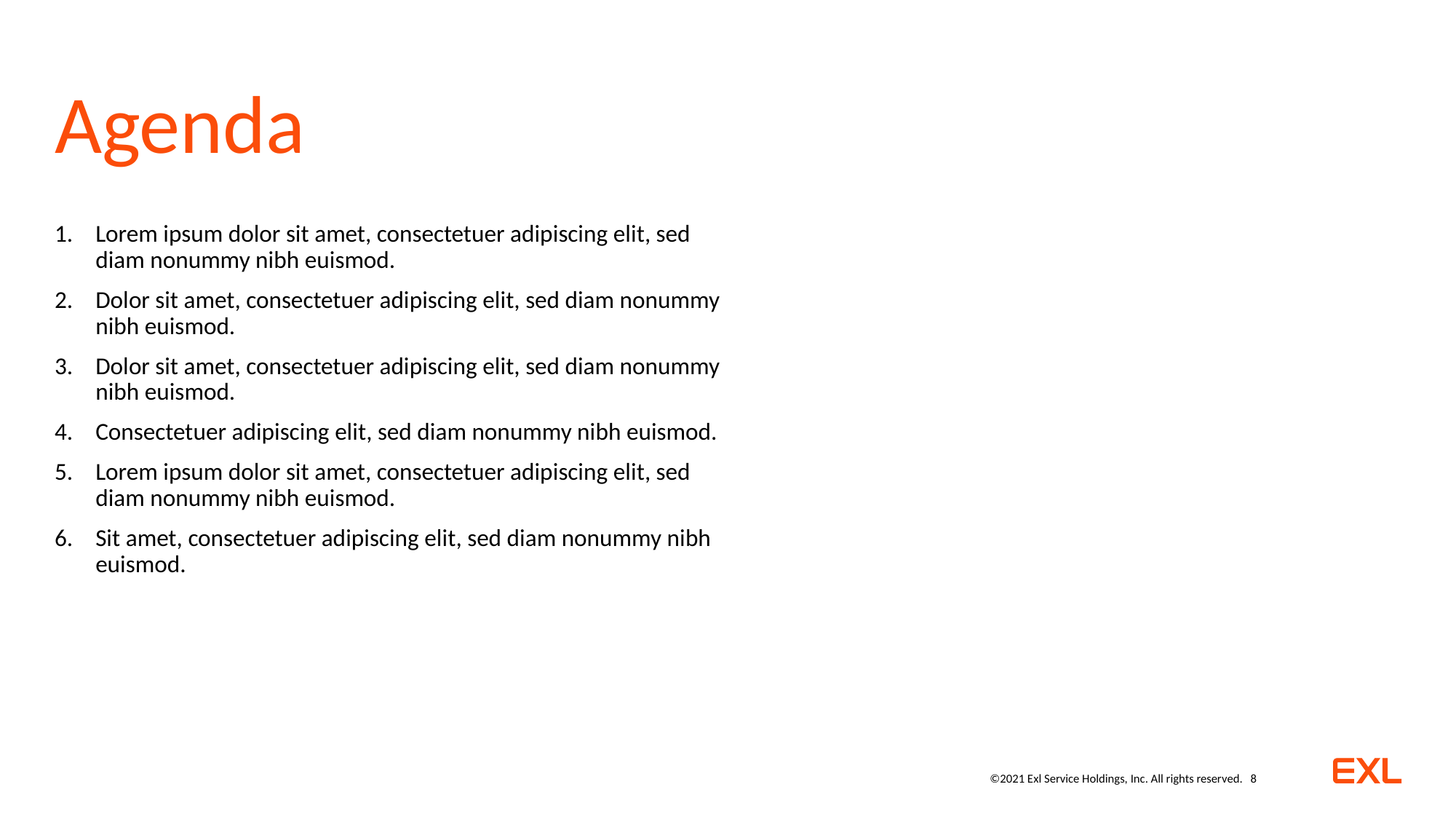

# Agenda
Lorem ipsum dolor sit amet, consectetuer adipiscing elit, sed diam nonummy nibh euismod.
Dolor sit amet, consectetuer adipiscing elit, sed diam nonummy nibh euismod.
Dolor sit amet, consectetuer adipiscing elit, sed diam nonummy nibh euismod.
Consectetuer adipiscing elit, sed diam nonummy nibh euismod.
Lorem ipsum dolor sit amet, consectetuer adipiscing elit, sed diam nonummy nibh euismod.
Sit amet, consectetuer adipiscing elit, sed diam nonummy nibh euismod.

©2021 Exl Service Holdings, Inc. All rights reserved.
8